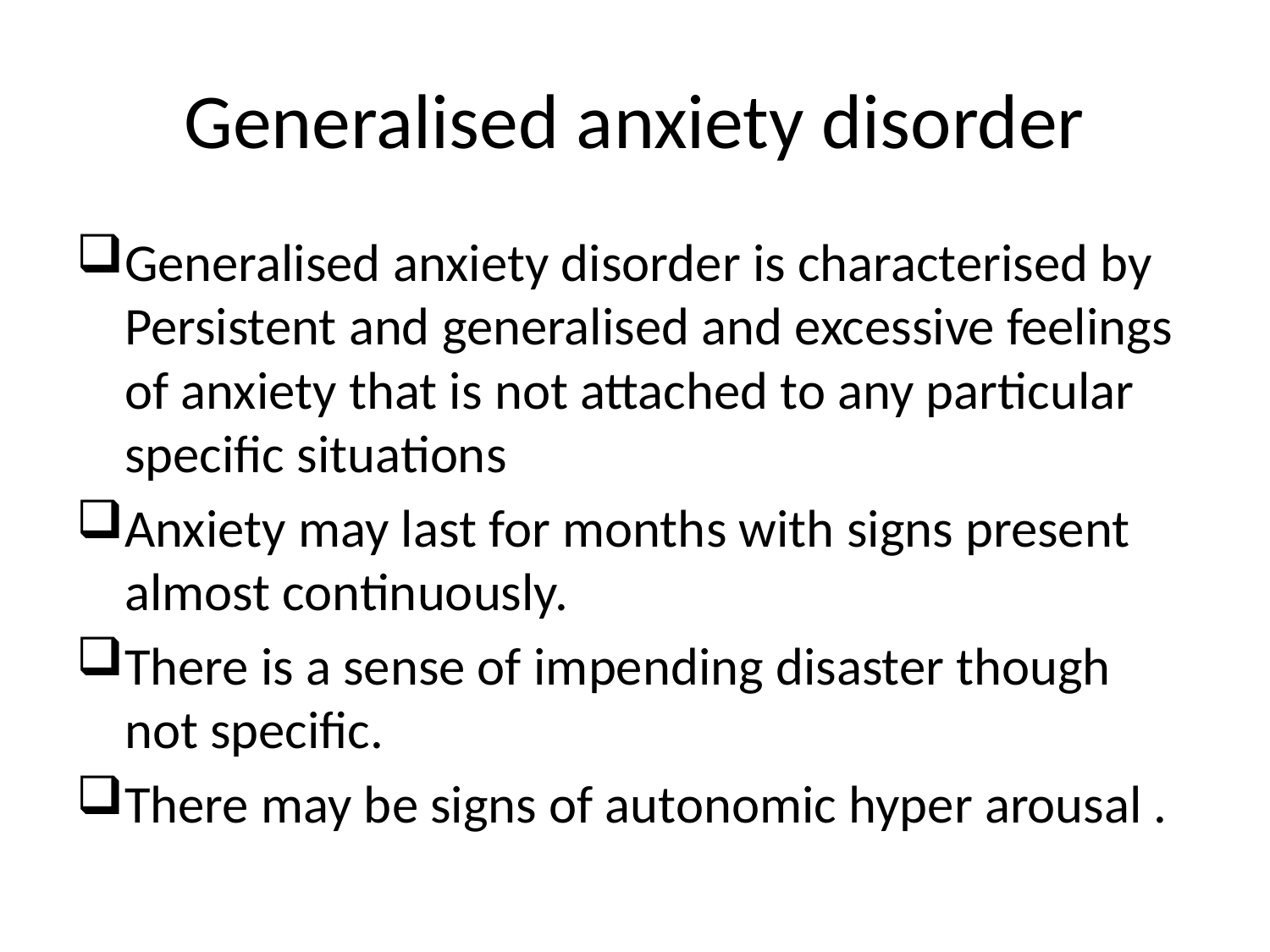

# Generalised anxiety disorder
Generalised anxiety disorder is characterised by Persistent and generalised and excessive feelings of anxiety that is not attached to any particular specific situations
Anxiety may last for months with signs present almost continuously.
There is a sense of impending disaster though not specific.
There may be signs of autonomic hyper arousal .